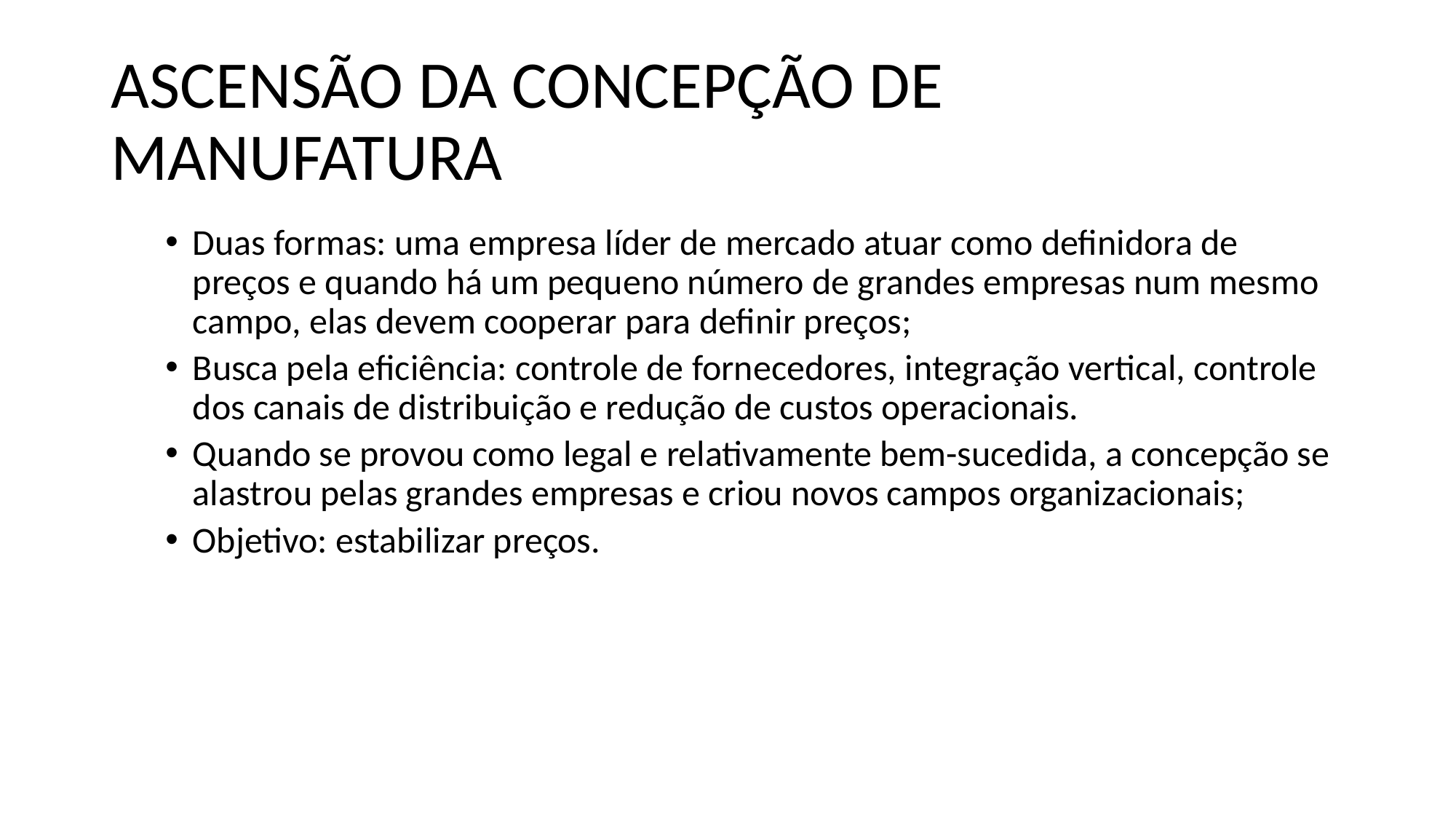

# ASCENSÃO DA CONCEPÇÃO DE MANUFATURA
Duas formas: uma empresa líder de mercado atuar como definidora de preços e quando há um pequeno número de grandes empresas num mesmo campo, elas devem cooperar para definir preços;
Busca pela eficiência: controle de fornecedores, integração vertical, controle dos canais de distribuição e redução de custos operacionais.
Quando se provou como legal e relativamente bem-sucedida, a concepção se alastrou pelas grandes empresas e criou novos campos organizacionais;
Objetivo: estabilizar preços.